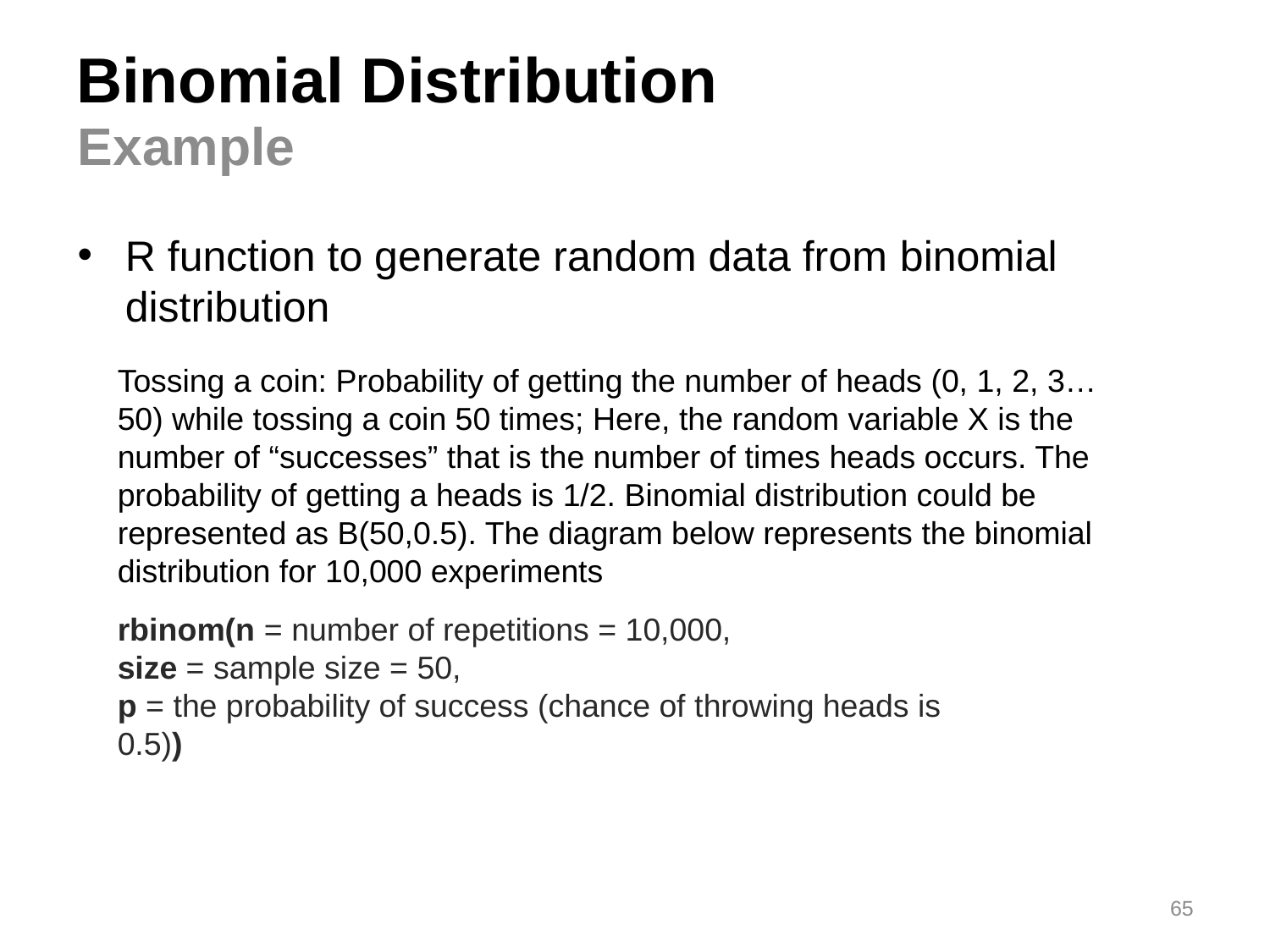

# Binomial Distribution
Example
R function to generate random data from binomial distribution
Tossing a coin: Probability of getting the number of heads (0, 1, 2, 3…50) while tossing a coin 50 times; Here, the random variable X is the number of “successes” that is the number of times heads occurs. The probability of getting a heads is 1/2. Binomial distribution could be represented as B(50,0.5). The diagram below represents the binomial distribution for 10,000 experiments
rbinom(n = number of repetitions = 10,000,
size = sample size = 50,
p = the probability of success (chance of throwing heads is 0.5))
65